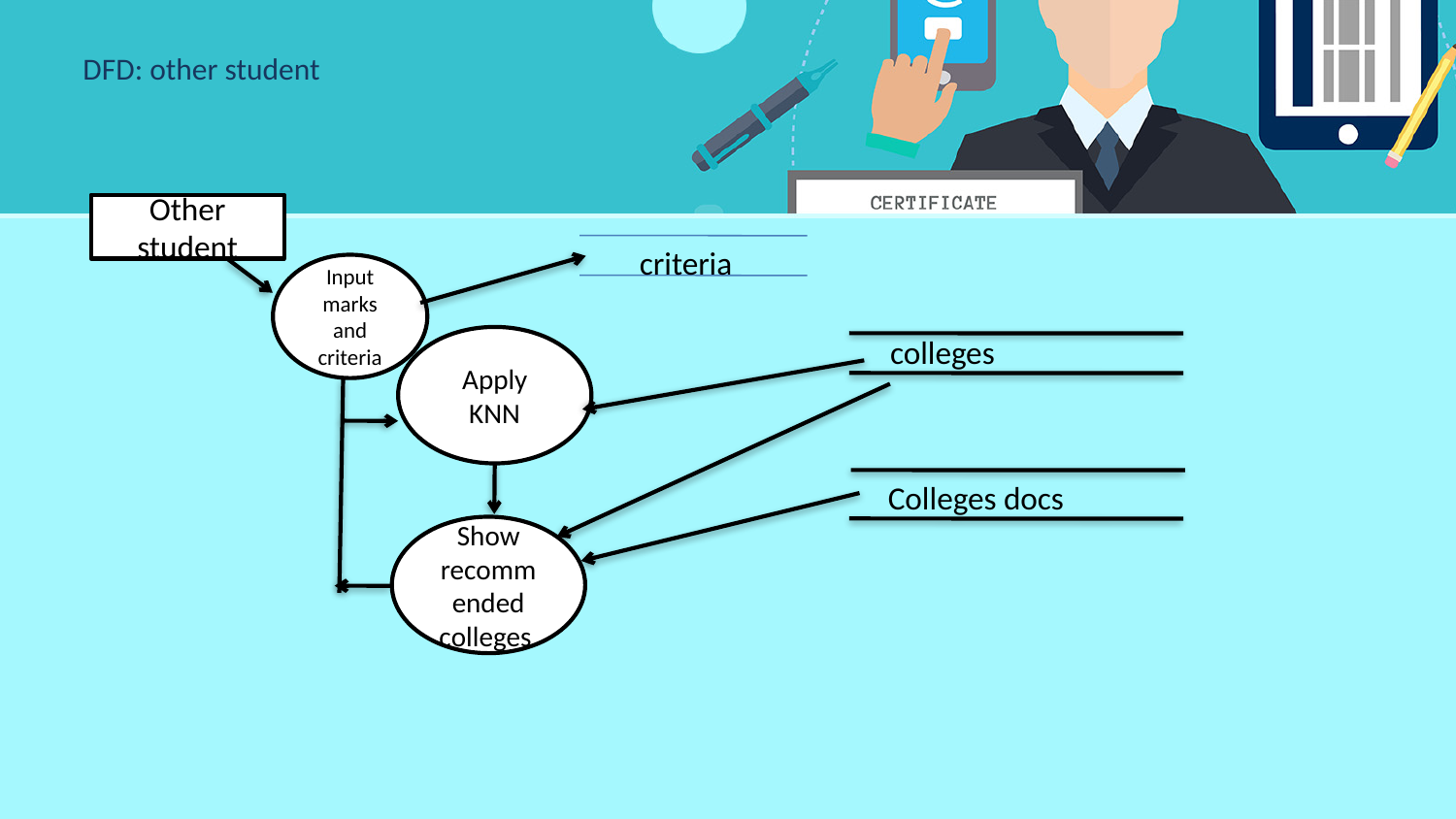

# DFD: other student

Other student
criteria
Input marks and criteria
colleges
Apply KNN
Colleges docs
Show recommended colleges